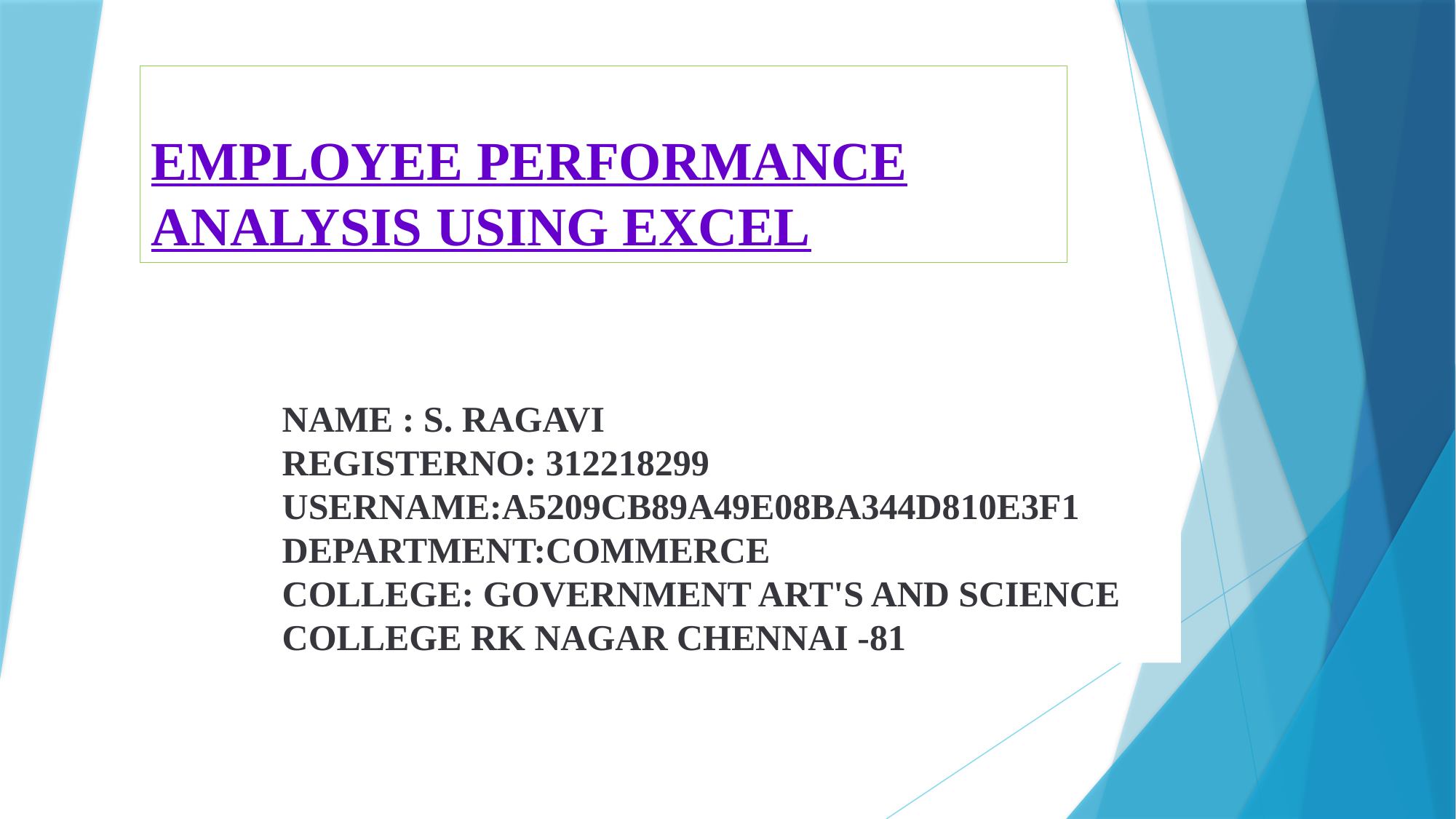

# EMPLOYEE PERFORMANCE ANALYSIS USING EXCEL
NAME : S. RAGAVI
REGISTERNO: 312218299
USERNAME:A5209CB89A49E08BA344D810E3F1
DEPARTMENT:COMMERCE
COLLEGE: GOVERNMENT ART'S AND SCIENCE COLLEGE RK NAGAR CHENNAI -81